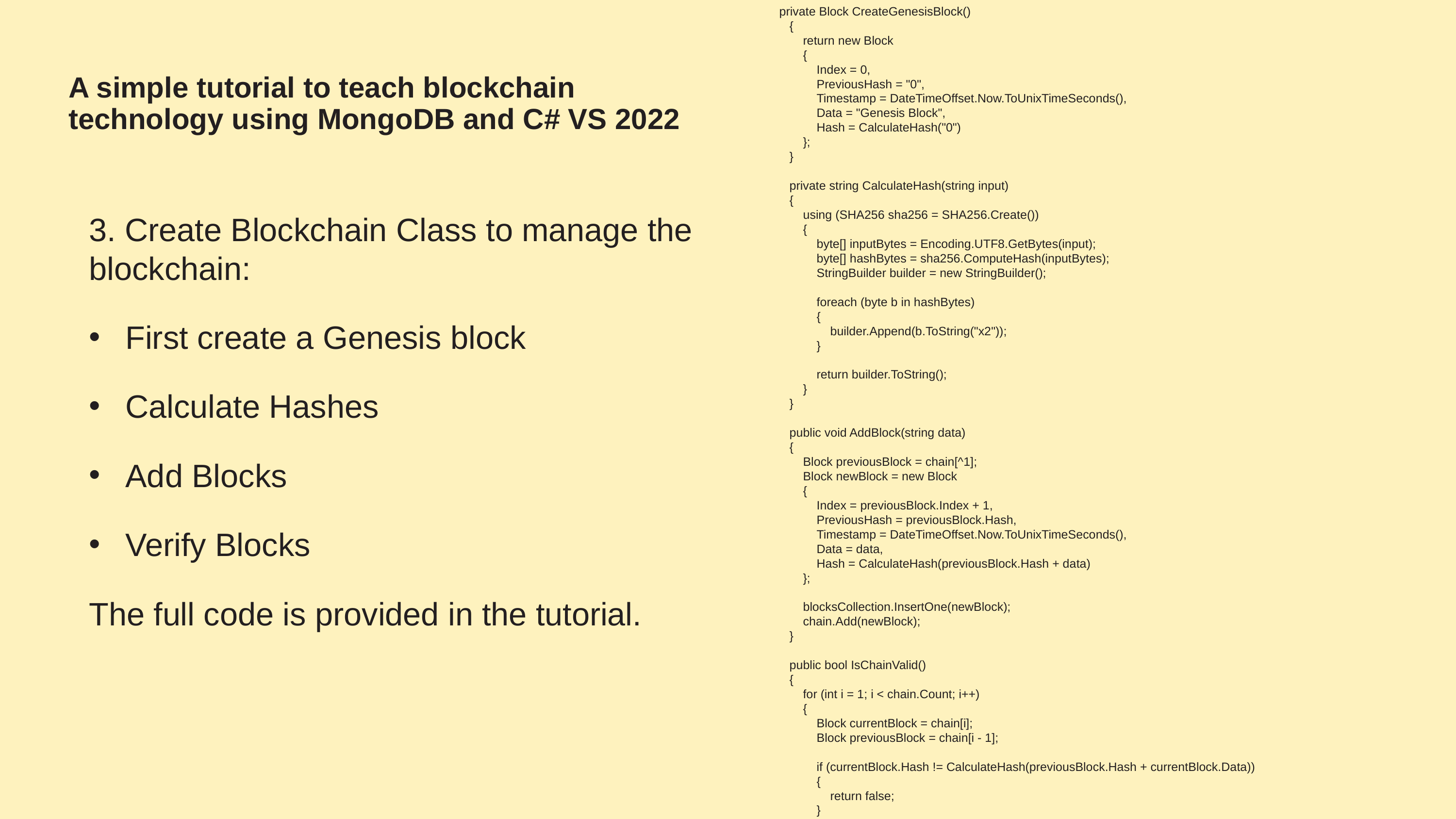

private Block CreateGenesisBlock()
    {
        return new Block
        {
            Index = 0,
            PreviousHash = "0",
            Timestamp = DateTimeOffset.Now.ToUnixTimeSeconds(),
            Data = "Genesis Block",
            Hash = CalculateHash("0")
        };
    }

    private string CalculateHash(string input)
    {
        using (SHA256 sha256 = SHA256.Create())
        {
            byte[] inputBytes = Encoding.UTF8.GetBytes(input);
            byte[] hashBytes = sha256.ComputeHash(inputBytes);
            StringBuilder builder = new StringBuilder();

            foreach (byte b in hashBytes)
            {
                builder.Append(b.ToString("x2"));
            }

            return builder.ToString();
        }
    }

    public void AddBlock(string data)
    {
        Block previousBlock = chain[^1];
        Block newBlock = new Block
        {
            Index = previousBlock.Index + 1,
            PreviousHash = previousBlock.Hash,
            Timestamp = DateTimeOffset.Now.ToUnixTimeSeconds(),
            Data = data,
            Hash = CalculateHash(previousBlock.Hash + data)
        };

        blocksCollection.InsertOne(newBlock);
        chain.Add(newBlock);
    }

    public bool IsChainValid()
    {
        for (int i = 1; i < chain.Count; i++)
        {
            Block currentBlock = chain[i];
            Block previousBlock = chain[i - 1];

            if (currentBlock.Hash != CalculateHash(previousBlock.Hash + currentBlock.Data))
            {
                return false;
            }
        }

        return true;
    }
# A simple tutorial to teach blockchain technology using MongoDB and C# VS 2022
3. Create Blockchain Class to manage the blockchain:
First create a Genesis block
Calculate Hashes
Add Blocks
Verify Blocks
The full code is provided in the tutorial.